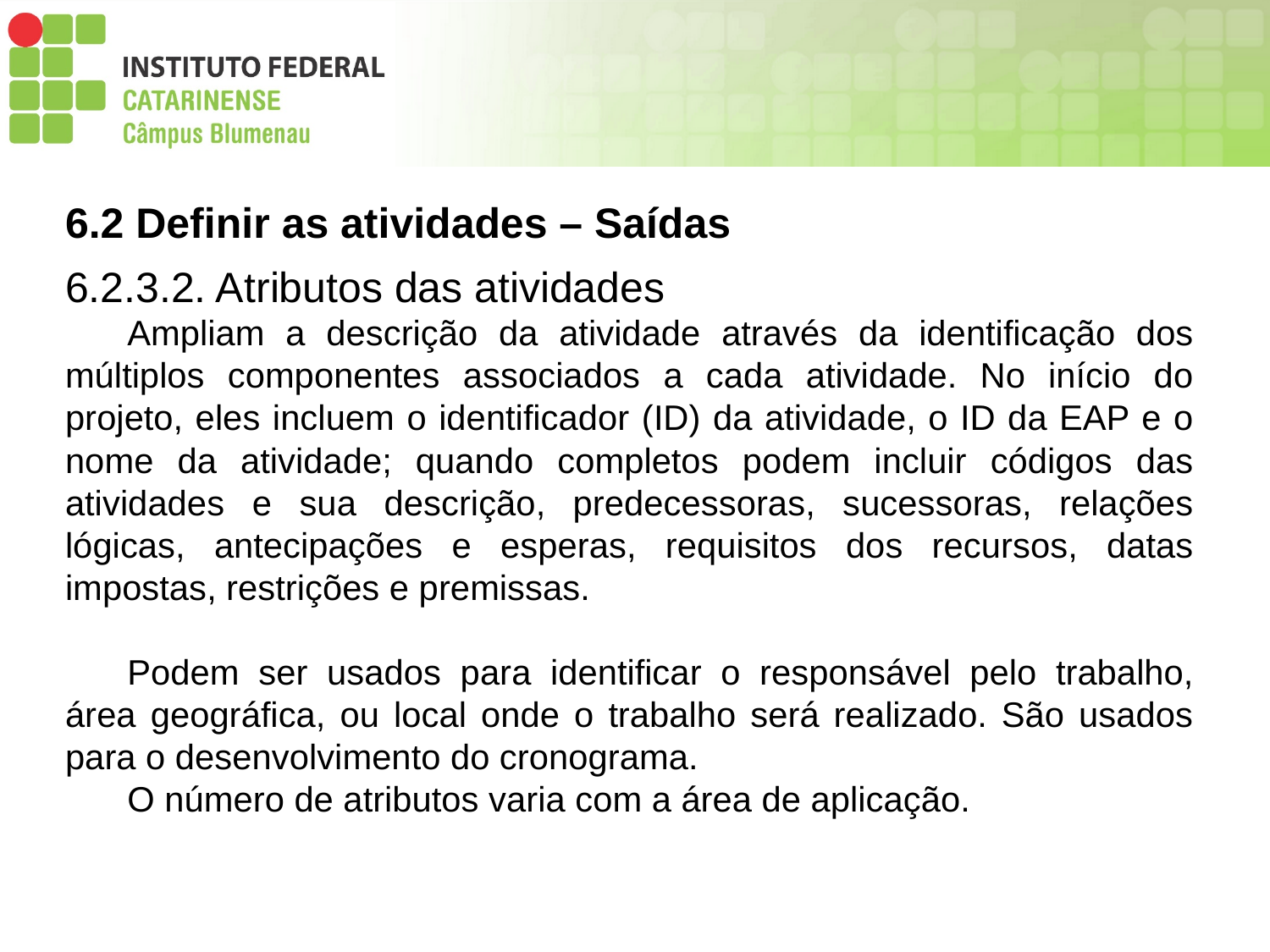

6.2 Definir as atividades – Saídas
6.2.3.2. Atributos das atividades
Ampliam a descrição da atividade através da identificação dos múltiplos componentes associados a cada atividade. No início do projeto, eles incluem o identificador (ID) da atividade, o ID da EAP e o nome da atividade; quando completos podem incluir códigos das atividades e sua descrição, predecessoras, sucessoras, relações lógicas, antecipações e esperas, requisitos dos recursos, datas impostas, restrições e premissas.

Podem ser usados para identificar o responsável pelo trabalho, área geográfica, ou local onde o trabalho será realizado. São usados para o desenvolvimento do cronograma.
O número de atributos varia com a área de aplicação.